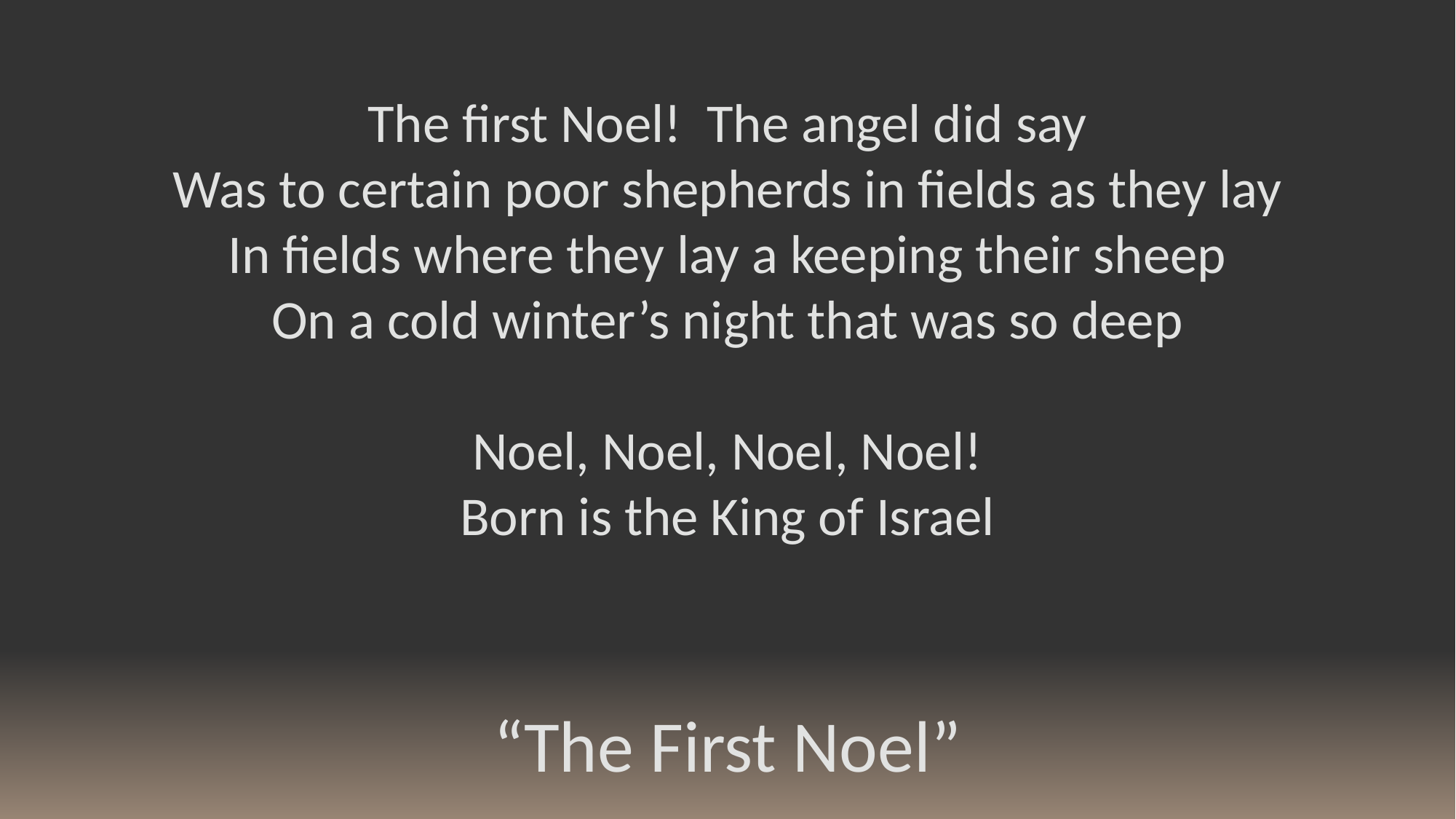

The first Noel!  The angel did say
Was to certain poor shepherds in fields as they lay
In fields where they lay a keeping their sheep
On a cold winter’s night that was so deep

Noel, Noel, Noel, Noel!
Born is the King of Israel

“The First Noel”